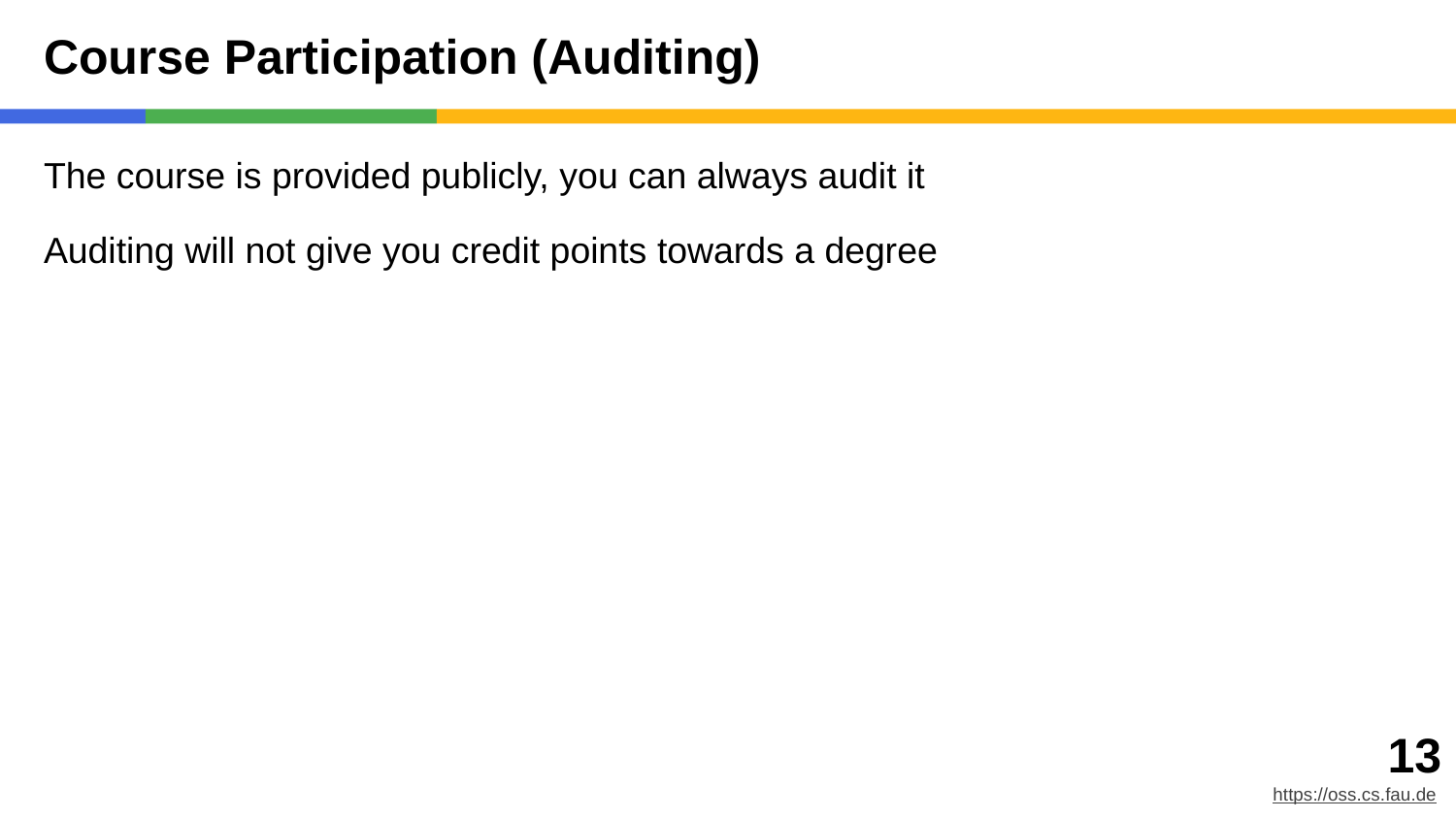

# Course Participation (Auditing)
The course is provided publicly, you can always audit it
Auditing will not give you credit points towards a degree
13
https://oss.cs.fau.de